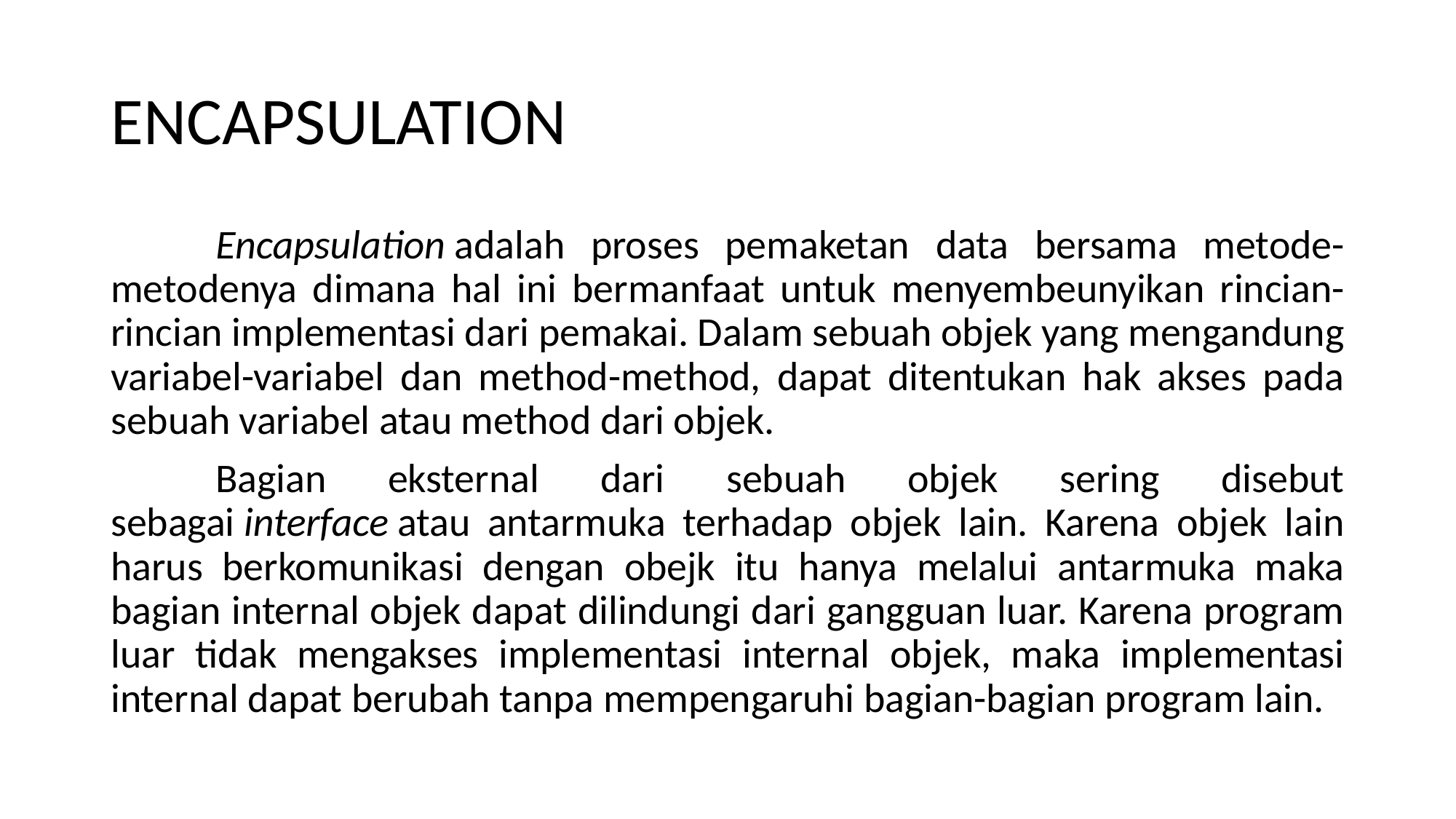

# ENCAPSULATION
	Encapsulation adalah proses pemaketan data bersama metode-metodenya dimana hal ini bermanfaat untuk menyembeunyikan rincian-rincian implementasi dari pemakai. Dalam sebuah objek yang mengandung variabel-variabel dan method-method, dapat ditentukan hak akses pada sebuah variabel atau method dari objek.
	Bagian eksternal dari sebuah objek sering disebut sebagai interface atau antarmuka terhadap objek lain. Karena objek lain harus berkomunikasi dengan obejk itu hanya melalui antarmuka maka bagian internal objek dapat dilindungi dari gangguan luar. Karena program luar tidak mengakses implementasi internal objek, maka implementasi internal dapat berubah tanpa mempengaruhi bagian-bagian program lain.